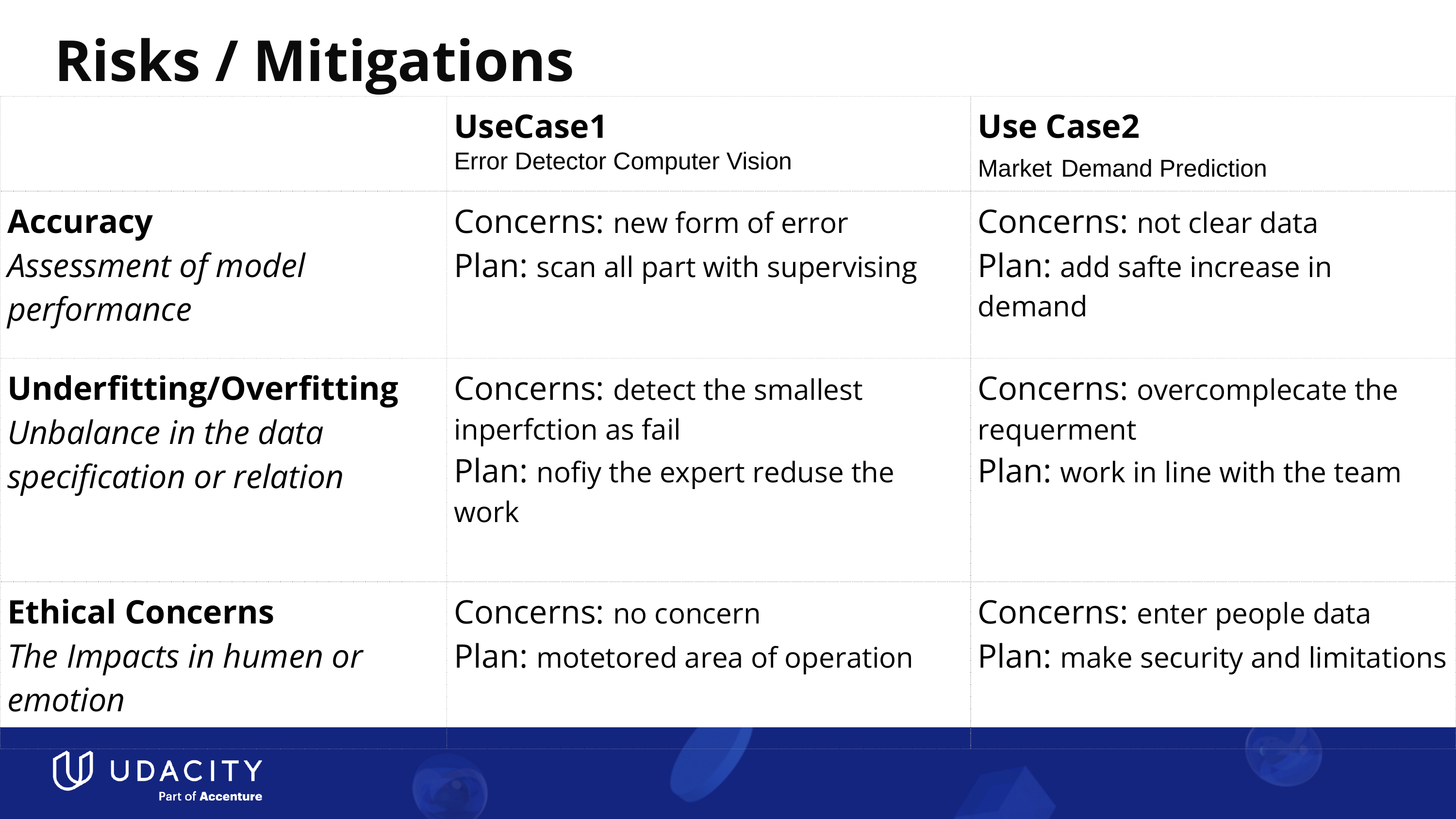

# Risks / Mitigations
|  | UseCase1 Error Detector Computer Vision | Use Case2 Market Demand Prediction |
| --- | --- | --- |
| Accuracy Assessment of model performance | Concerns: new form of error Plan: scan all part with supervising | Concerns: not clear data Plan: add safte increase in demand |
| Underfitting/Overfitting Unbalance in the data specification or relation | Concerns: detect the smallest inperfction as fail Plan: nofiy the expert reduse the work | Concerns: overcomplecate the requerment Plan: work in line with the team |
| Ethical Concerns The Impacts in humen or emotion | Concerns: no concern Plan: motetored area of operation | Concerns: enter people data Plan: make security and limitations |